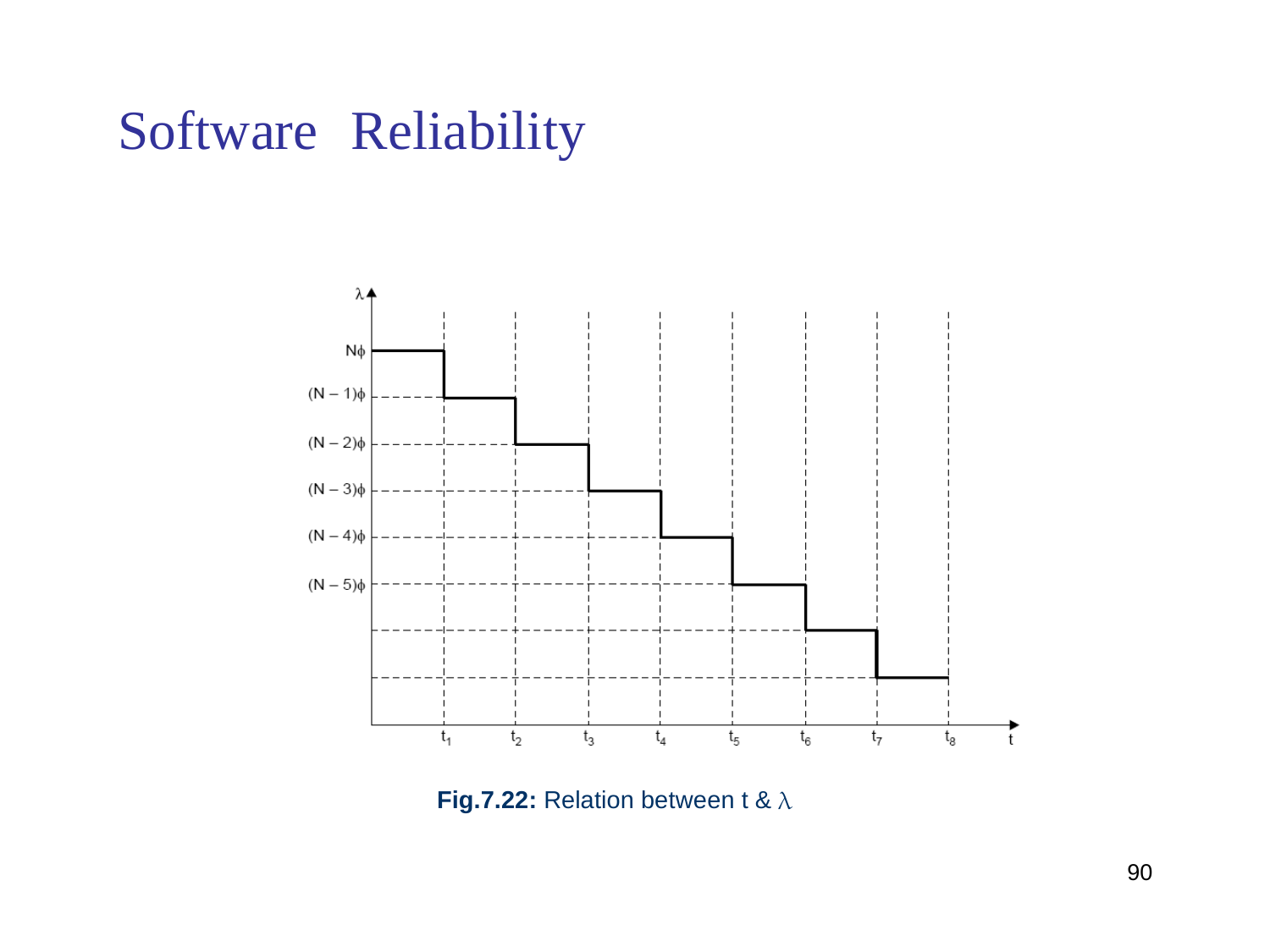

Software
Reliability

Fig.7.22: Relation between t & λ
90